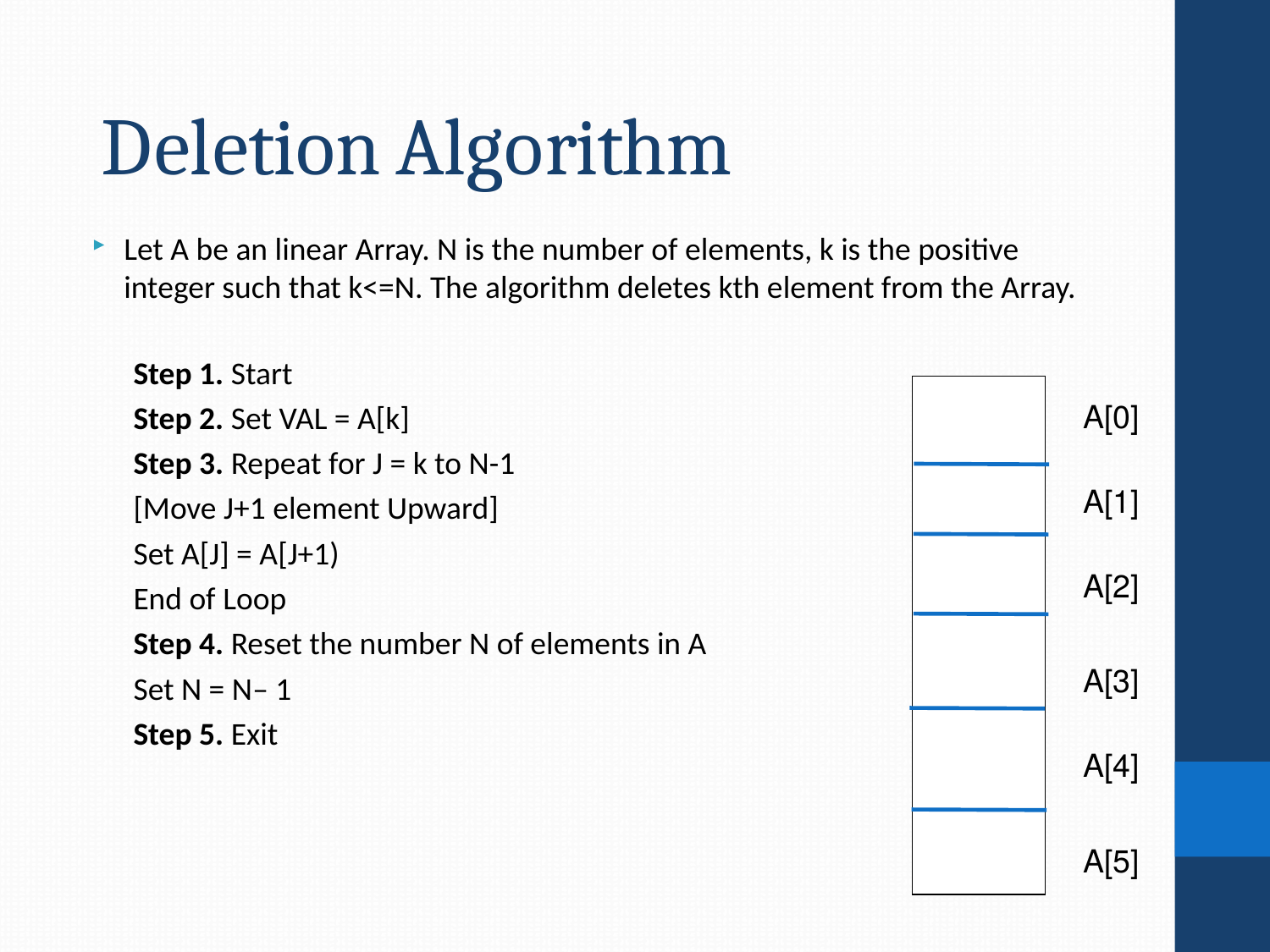

# Deletion Algorithm
Let A be an linear Array. N is the number of elements, k is the positive integer such that k<=N. The algorithm deletes kth element from the Array.

Step 1. Start
Step 2. Set VAL = A[k]
Step 3. Repeat for J = k to N-1
[Move J+1 element Upward]
Set A[J] = A[J+1)
End of Loop
Step 4. Reset the number N of elements in A
Set N = N– 1
Step 5. Exit

A[0]

A[1]

A[2]

A[3]

A[4]

A[5]